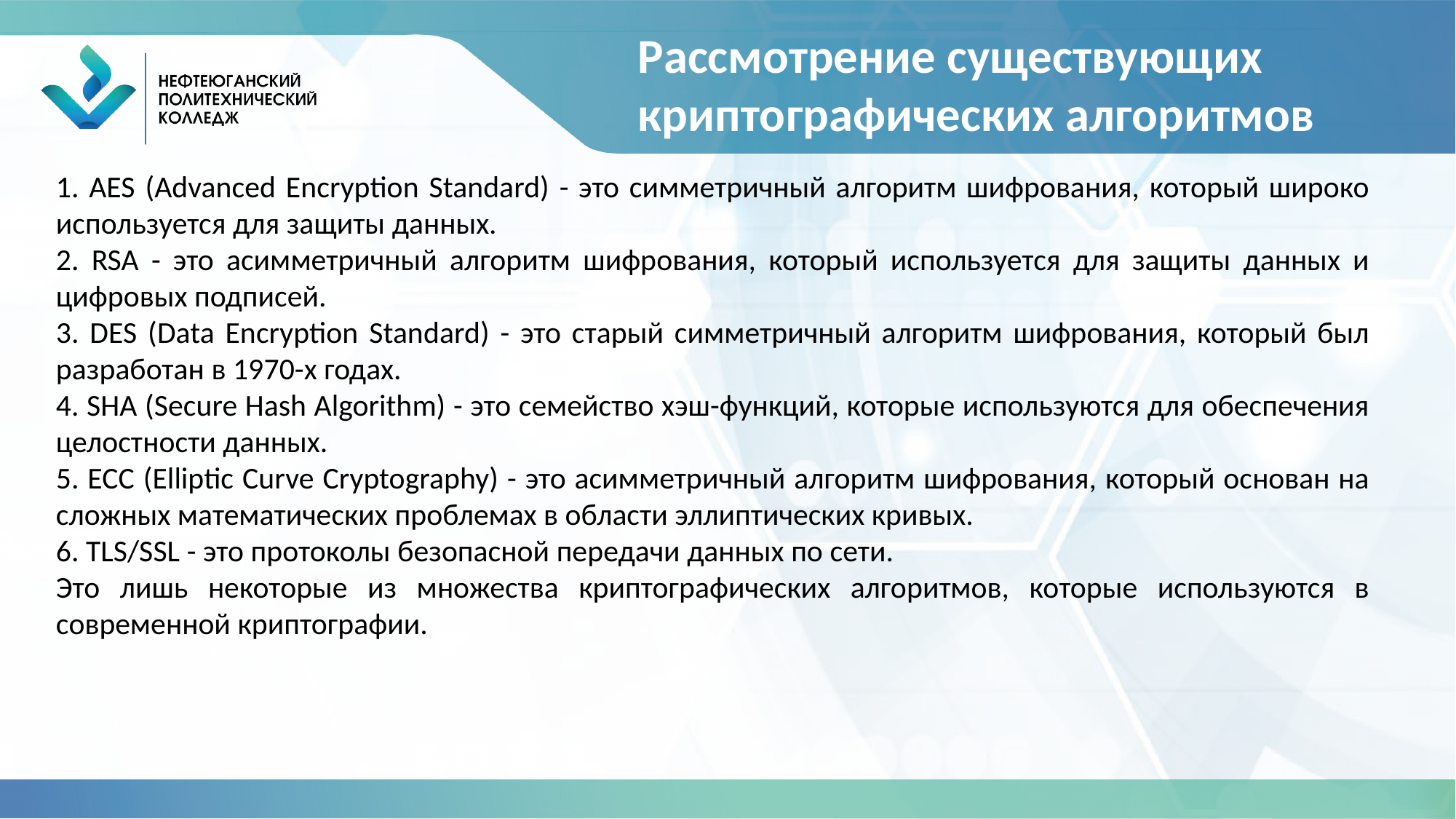

# Рассмотрение существующих криптографических алгоритмов
1. AES (Advanced Encryption Standard) - это симметричный алгоритм шифрования, который широко используется для защиты данных.
2. RSA - это асимметричный алгоритм шифрования, который используется для защиты данных и цифровых подписей.
3. DES (Data Encryption Standard) - это старый симметричный алгоритм шифрования, который был разработан в 1970-х годах.
4. SHA (Secure Hash Algorithm) - это семейство хэш-функций, которые используются для обеспечения целостности данных.
5. ECC (Elliptic Curve Cryptography) - это асимметричный алгоритм шифрования, который основан на сложных математических проблемах в области эллиптических кривых.
6. TLS/SSL - это протоколы безопасной передачи данных по сети.
Это лишь некоторые из множества криптографических алгоритмов, которые используются в современной криптографии.